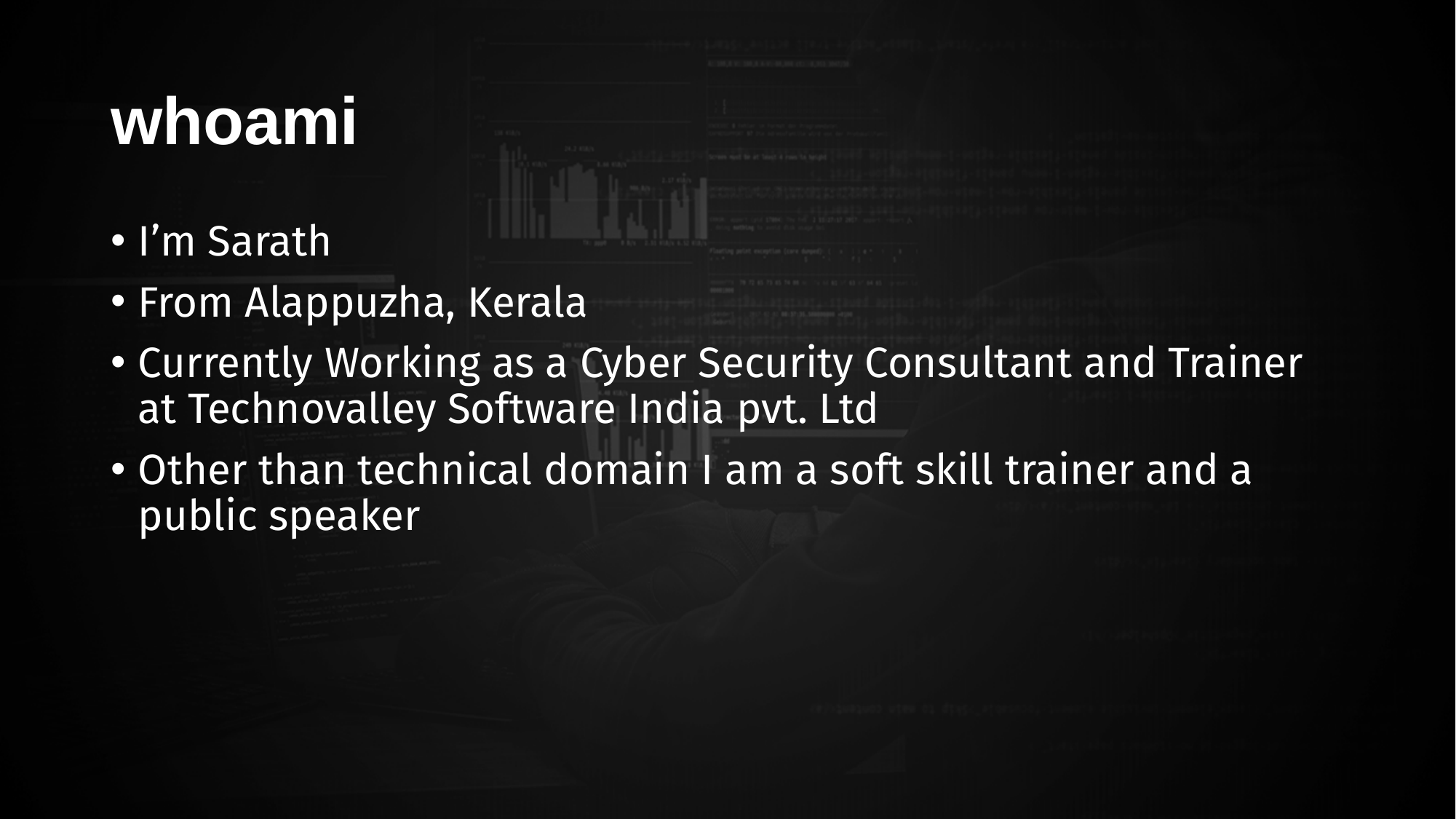

# whoami
I’m Sarath
From Alappuzha, Kerala
Currently Working as a Cyber Security Consultant and Trainer at Technovalley Software India pvt. Ltd
Other than technical domain I am a soft skill trainer and a public speaker